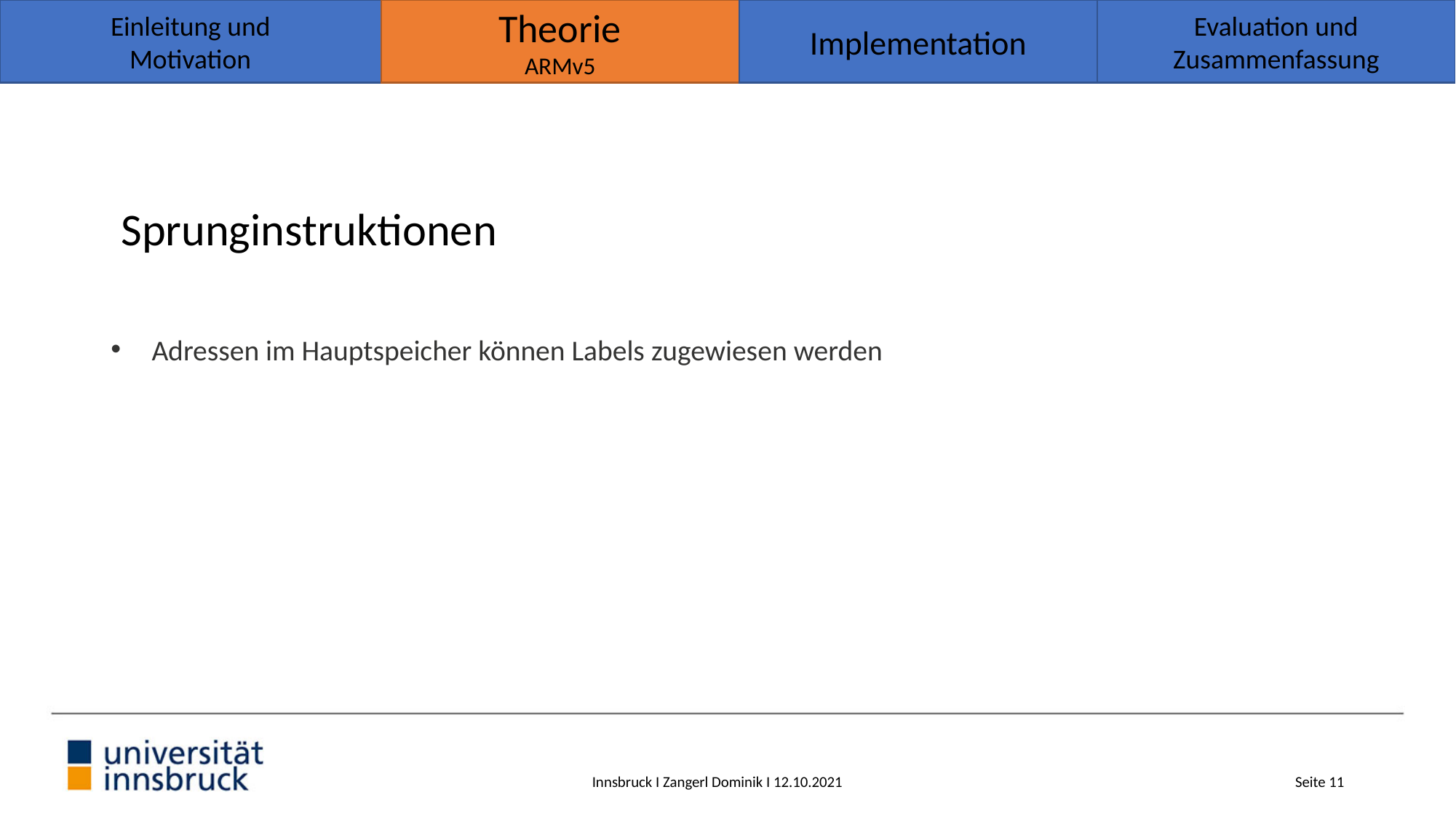

Theorie
ARMv5
Implementation
Evaluation und
Zusammenfassung
Einleitung und
Motivation
# Sprunginstruktionen

Adressen im Hauptspeicher können Labels zugewiesen werden

Innsbruck I Zangerl Dominik I 12.10.2021
Seite 11